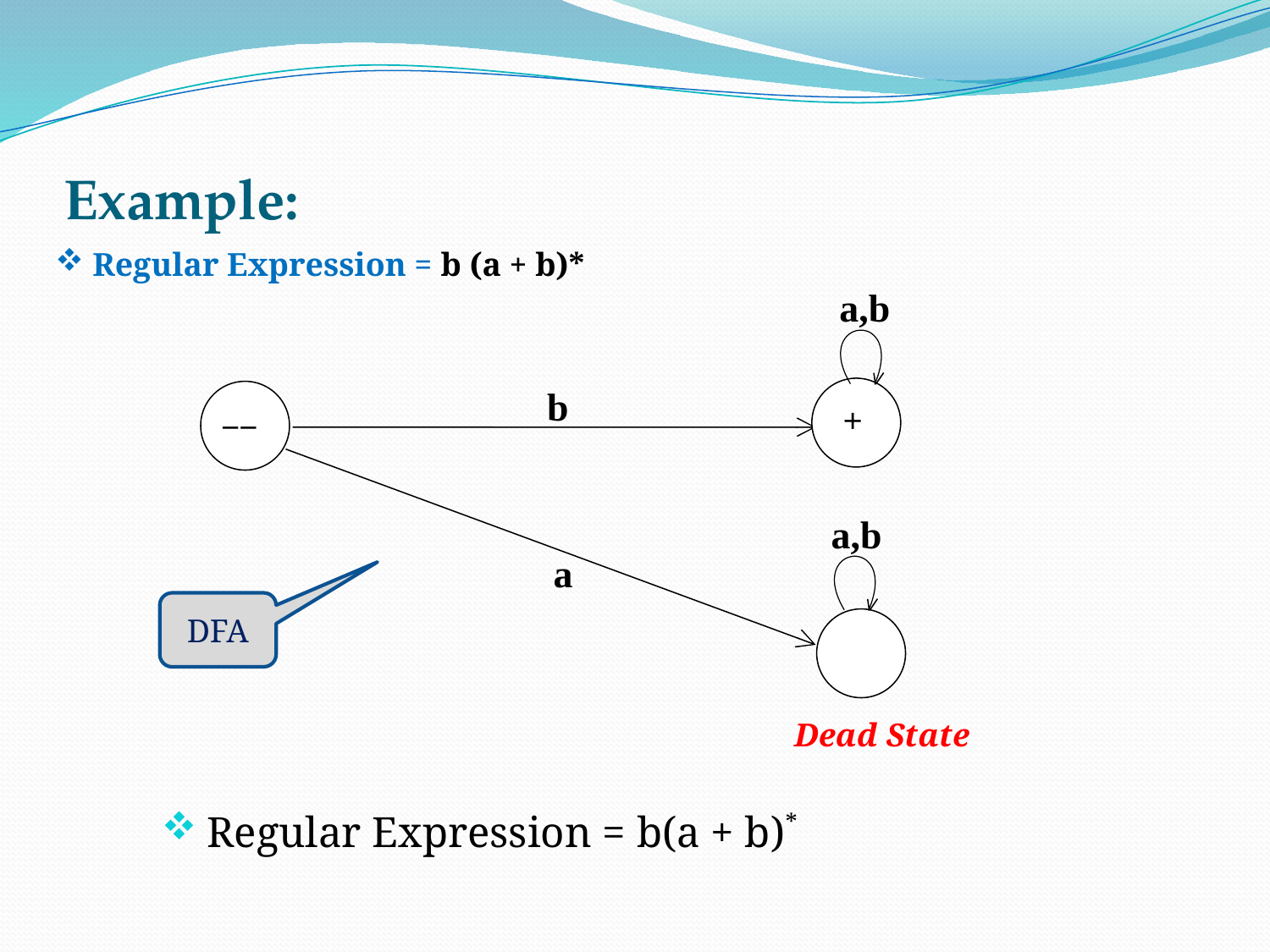

Example:
 Regular Expression = b (a + b)*
a,b

+

b

––

a,b

a
DFA
17

Dead State

 Regular Expression = b(a + b)*